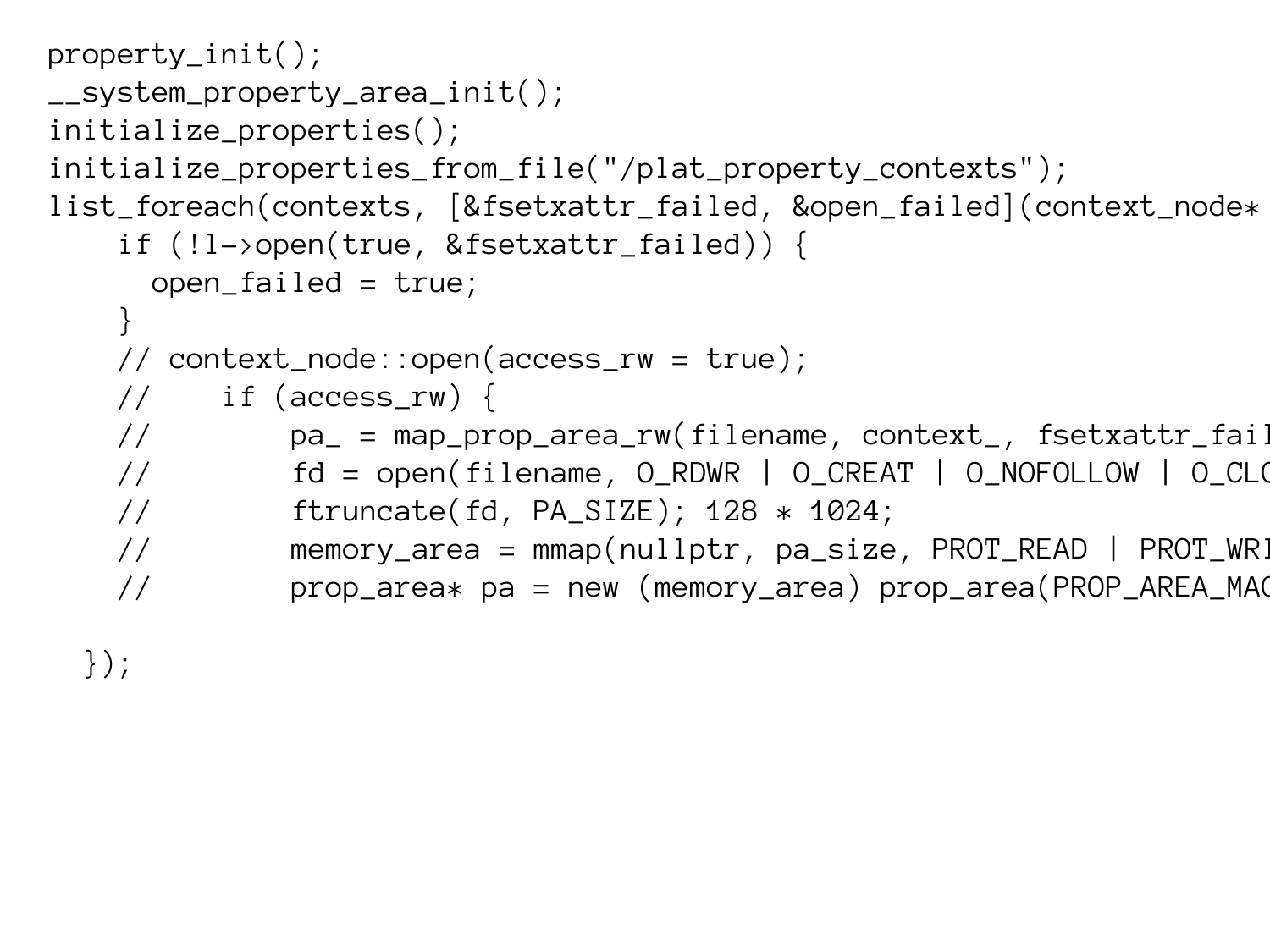

property_init();
__system_property_area_init();
initialize_properties();
initialize_properties_from_file("/plat_property_contexts");
list_foreach(contexts, [&fsetxattr_failed, &open_failed](context_node* l) {
    if (!l->open(true, &fsetxattr_failed)) {
      open_failed = true;
    }
    // context_node::open(access_rw = true);
    //    if (access_rw) {
    //        pa_ = map_prop_area_rw(filename, context_, fsetxattr_failed);
    //        fd = open(filename, O_RDWR | O_CREAT | O_NOFOLLOW | O_CLOEXEC | O_EXCL, 0444);
    //        ftruncate(fd, PA_SIZE); 128 * 1024;
    //        memory_area = mmap(nullptr, pa_size, PROT_READ | PROT_WRITE, MAP_SHARED, fd, 0);
    //        prop_area* pa = new (memory_area) prop_area(PROP_AREA_MAGIC, PROP_AREA_VERSION);

  });